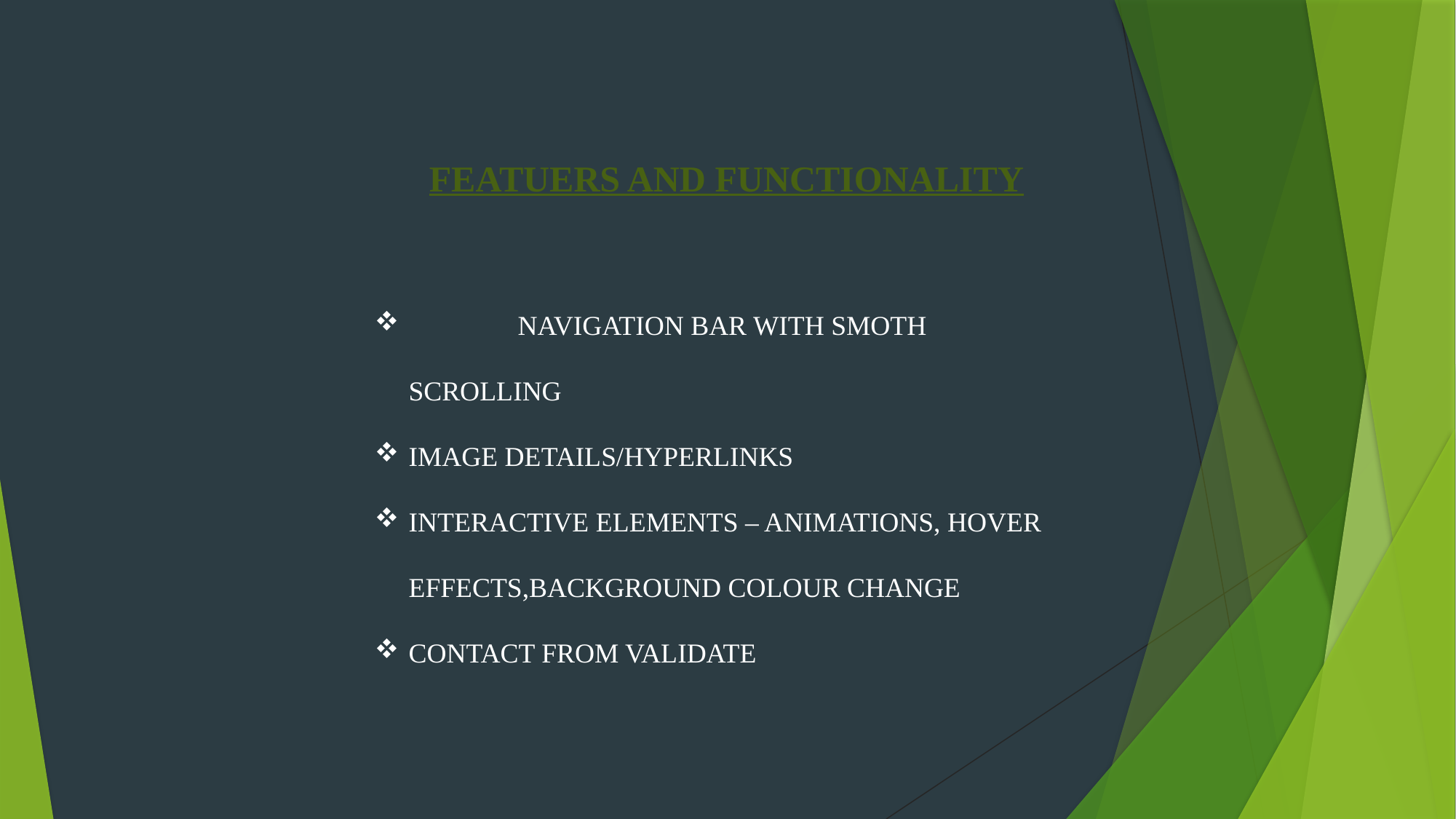

FEATUERS AND FUNCTIONALITY

	NAVIGATION BAR WITH SMOTH SCROLLING
IMAGE DETAILS/HYPERLINKS
INTERACTIVE ELEMENTS – ANIMATIONS, HOVER EFFECTS,BACKGROUND COLOUR CHANGE
CONTACT FROM VALIDATE